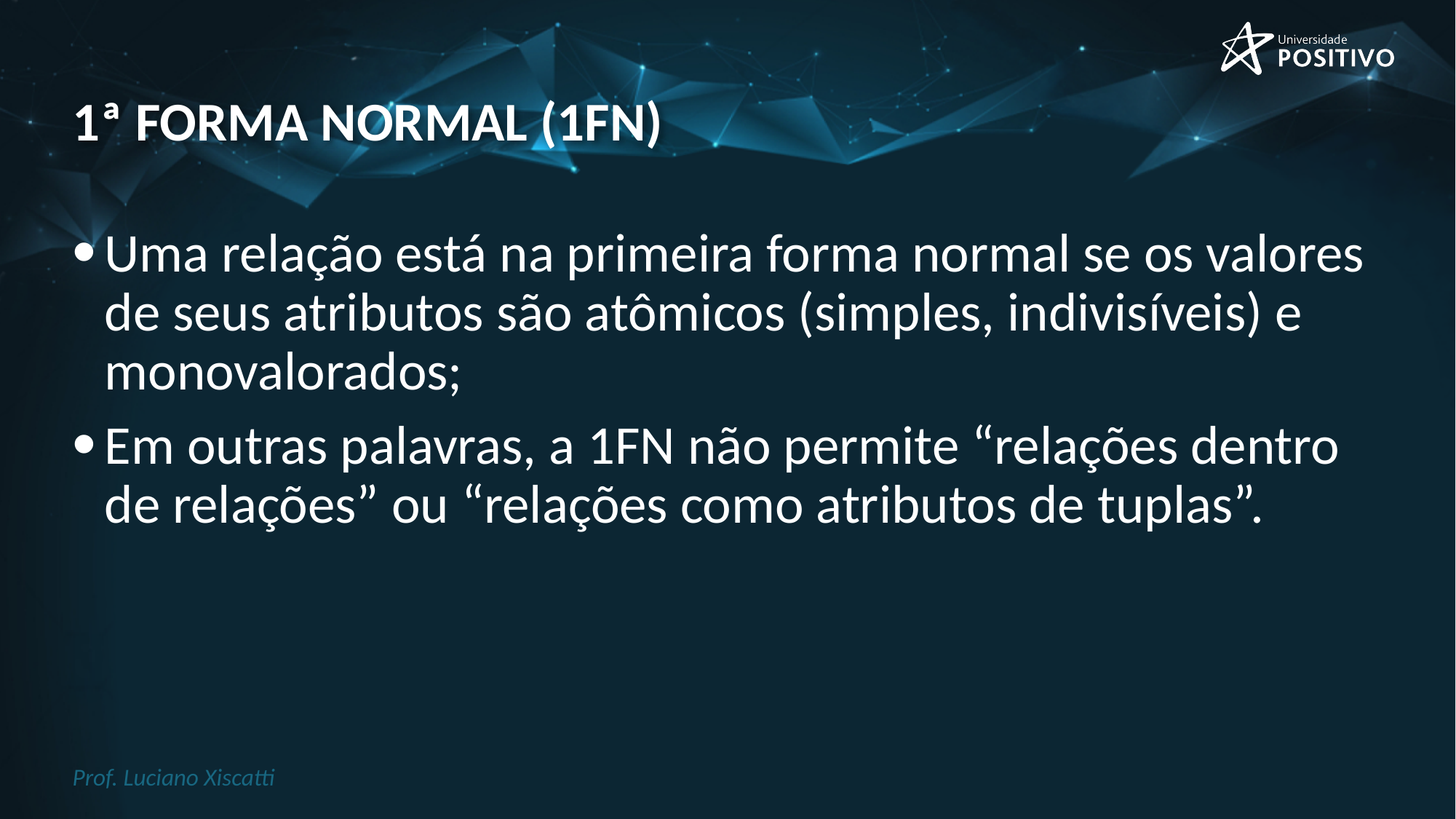

# 1ª forma normal (1FN)
Uma relação está na primeira forma normal se os valores de seus atributos são atômicos (simples, indivisíveis) e monovalorados;
Em outras palavras, a 1FN não permite “relações dentro de relações” ou “relações como atributos de tuplas”.